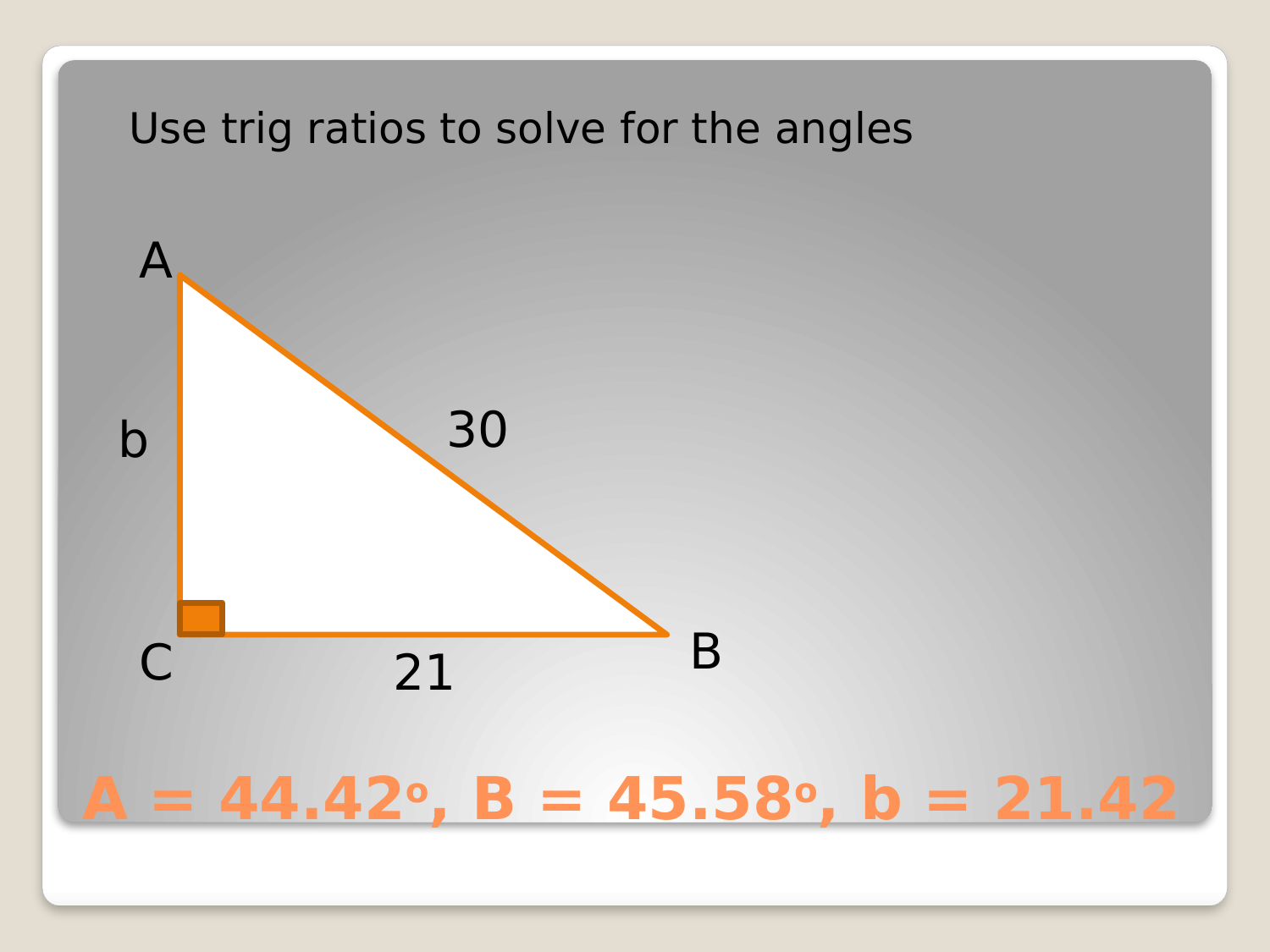

Use trig ratios to solve for the angles
A

B
C
30
b
21
# A = 44.42o, B = 45.58o, b = 21.42